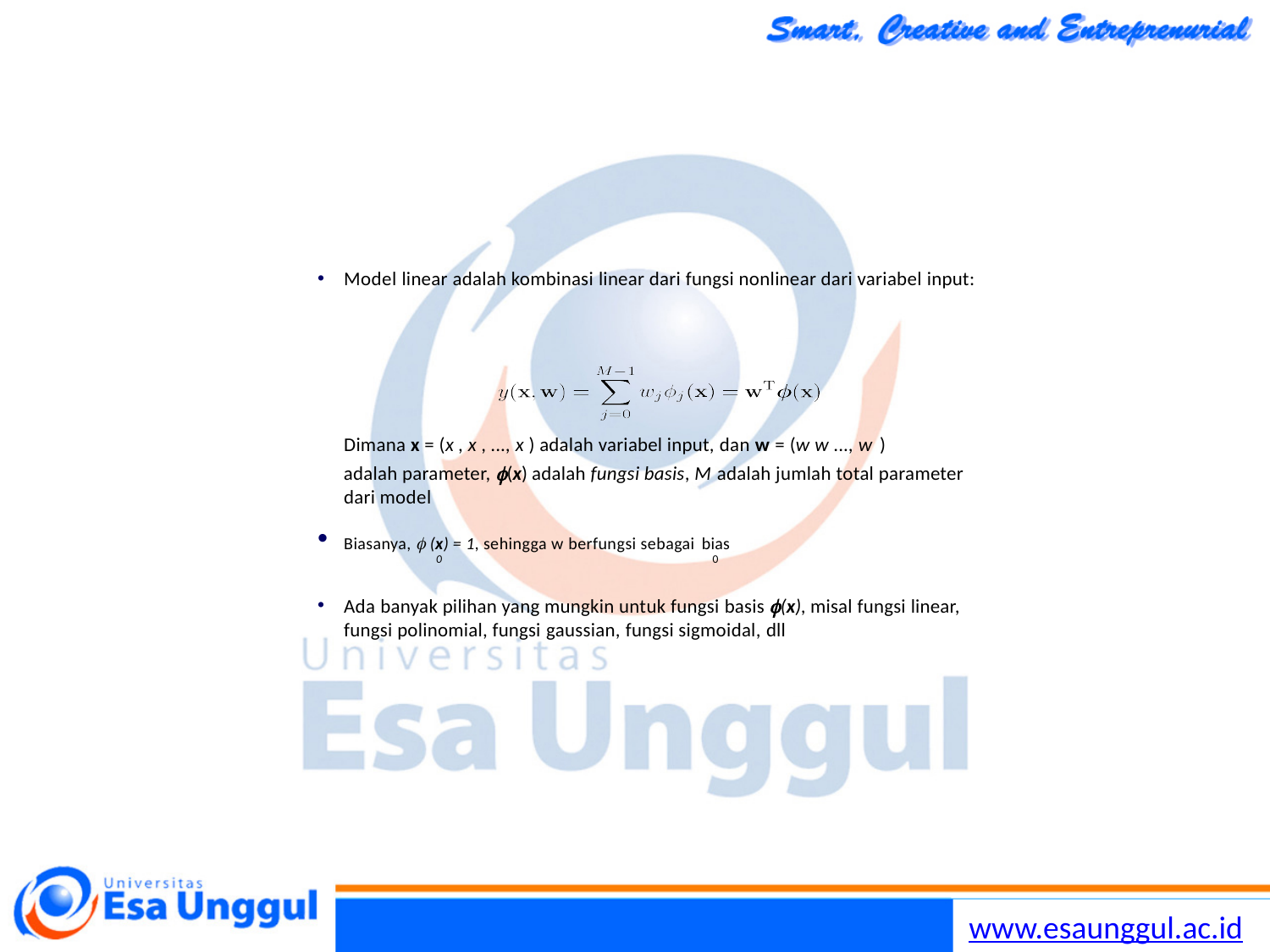

Model linear adalah kombinasi linear dari fungsi nonlinear dari variabel input:

Dimana x = (x , x , ..., x ) adalah variabel input, dan w = (w w ..., w )
adalah parameter, φ(x) adalah fungsi basis, M adalah jumlah total parameter  dari model

Biasanya, φ (x) = 1, sehingga w berfungsi sebagai bias
0	0

Ada banyak pilihan yang mungkin untuk fungsi basis φ(x), misal fungsi linear,  fungsi polinomial, fungsi gaussian, fungsi sigmoidal, dll